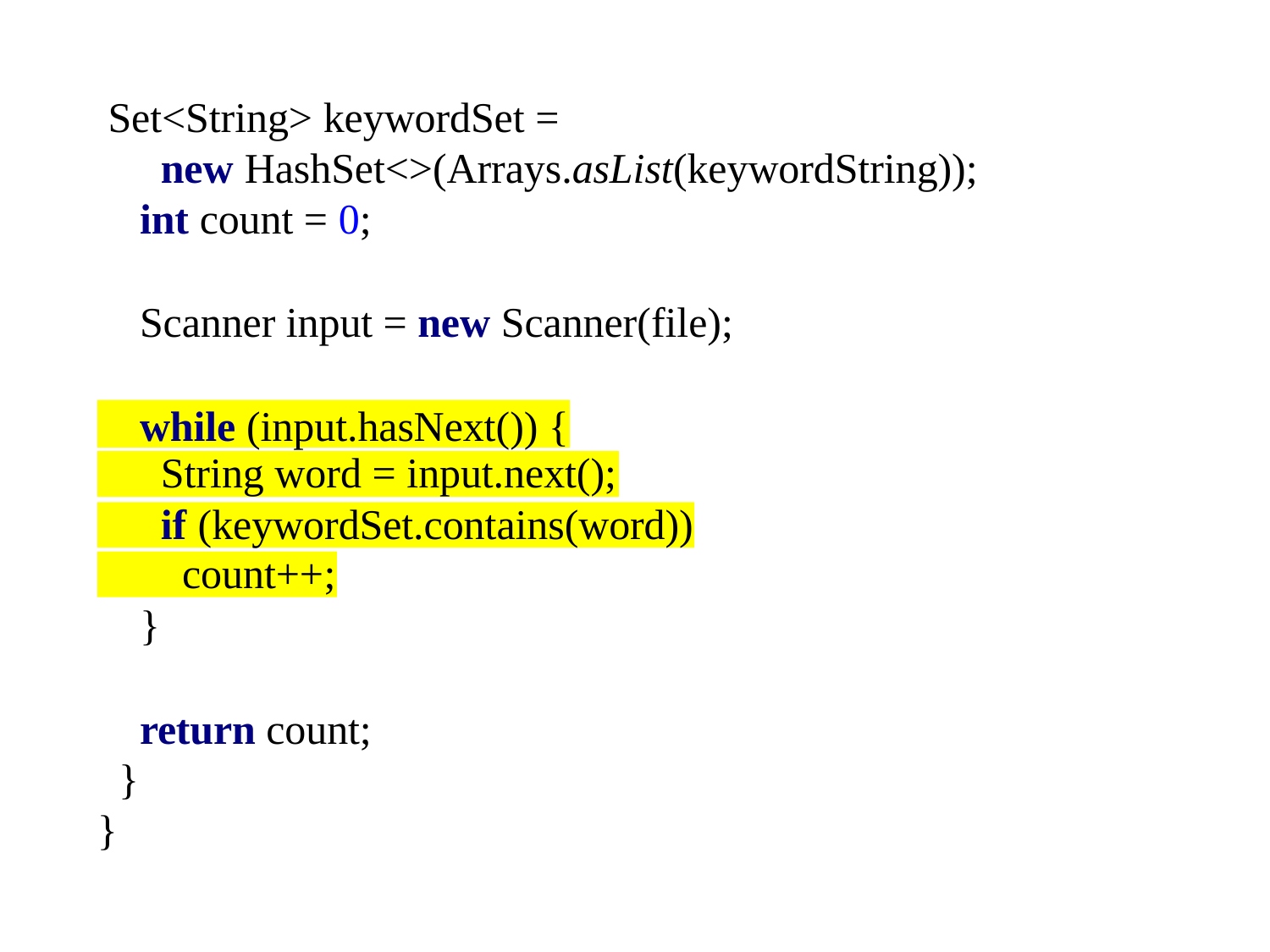

Set<String> keywordSet =
new HashSet<>(Arrays.asList(keywordString));
int count = 0;

Scanner input = new Scanner(file);

while (input.hasNext()) {

String word = input.next();
if (keywordSet.contains(word))
count++;
}

return count;
}
}